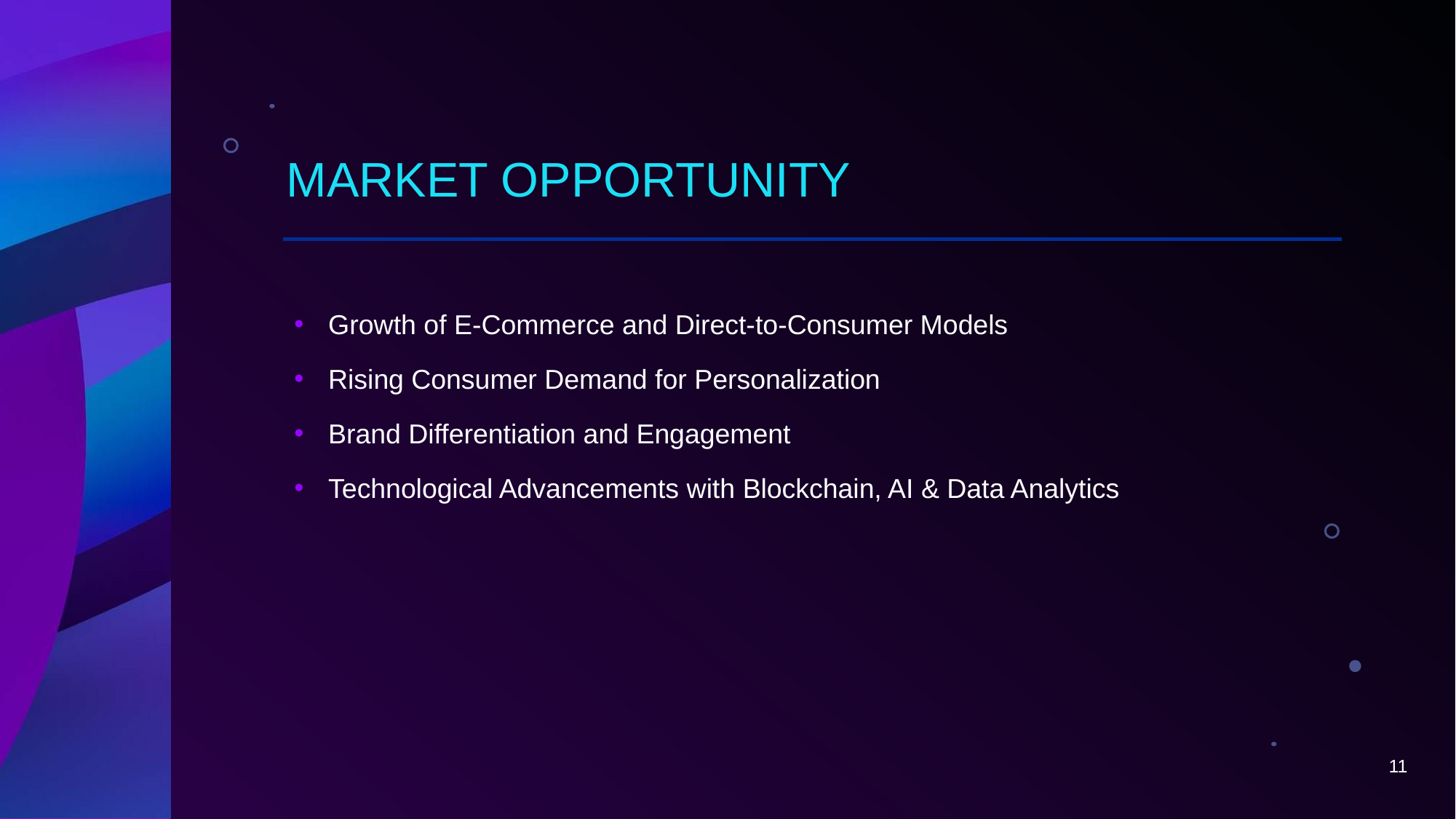

# Market Opportunity
Growth of E-Commerce and Direct-to-Consumer Models
Rising Consumer Demand for Personalization
Brand Differentiation and Engagement
Technological Advancements with Blockchain, AI & Data Analytics
11